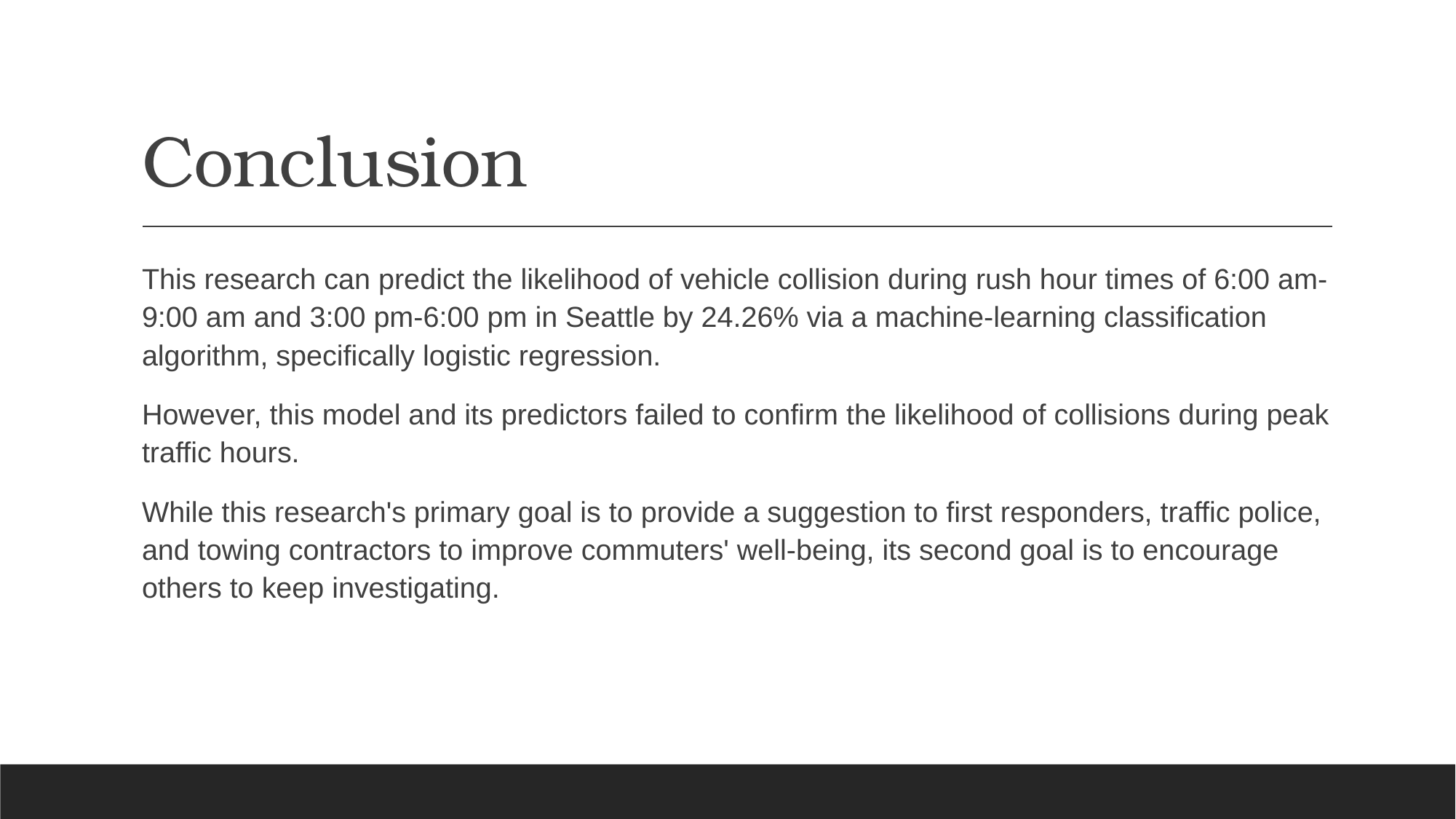

# Conclusion
This research can predict the likelihood of vehicle collision during rush hour times of 6:00 am-9:00 am and 3:00 pm-6:00 pm in Seattle by 24.26% via a machine-learning classification algorithm, specifically logistic regression.
However, this model and its predictors failed to confirm the likelihood of collisions during peak traffic hours.
While this research's primary goal is to provide a suggestion to first responders, traffic police, and towing contractors to improve commuters' well-being, its second goal is to encourage others to keep investigating.